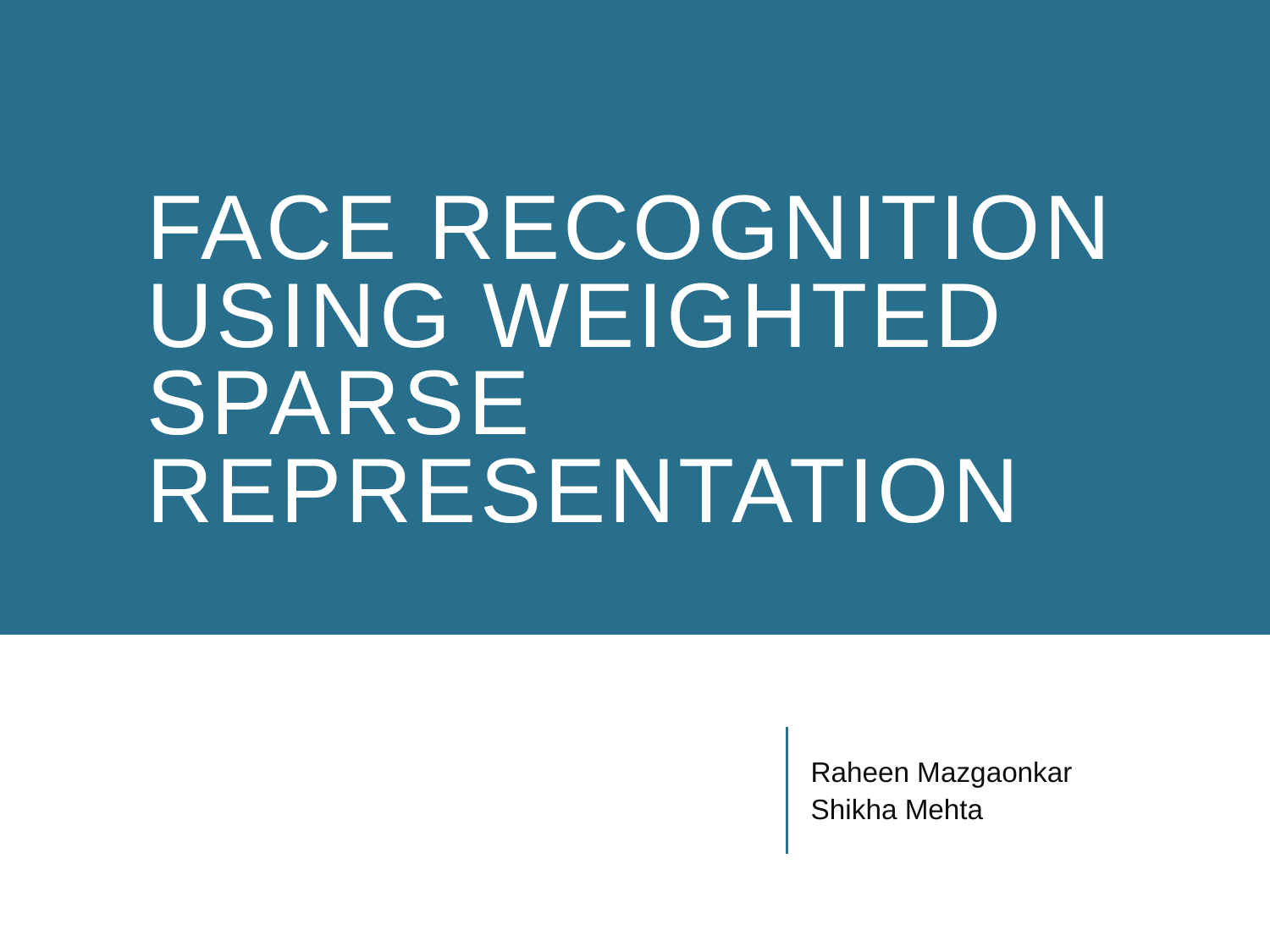

# FACE RECOGNITION USING WEIGHTED SPARSE REPRESENTATION
Raheen Mazgaonkar
Shikha Mehta